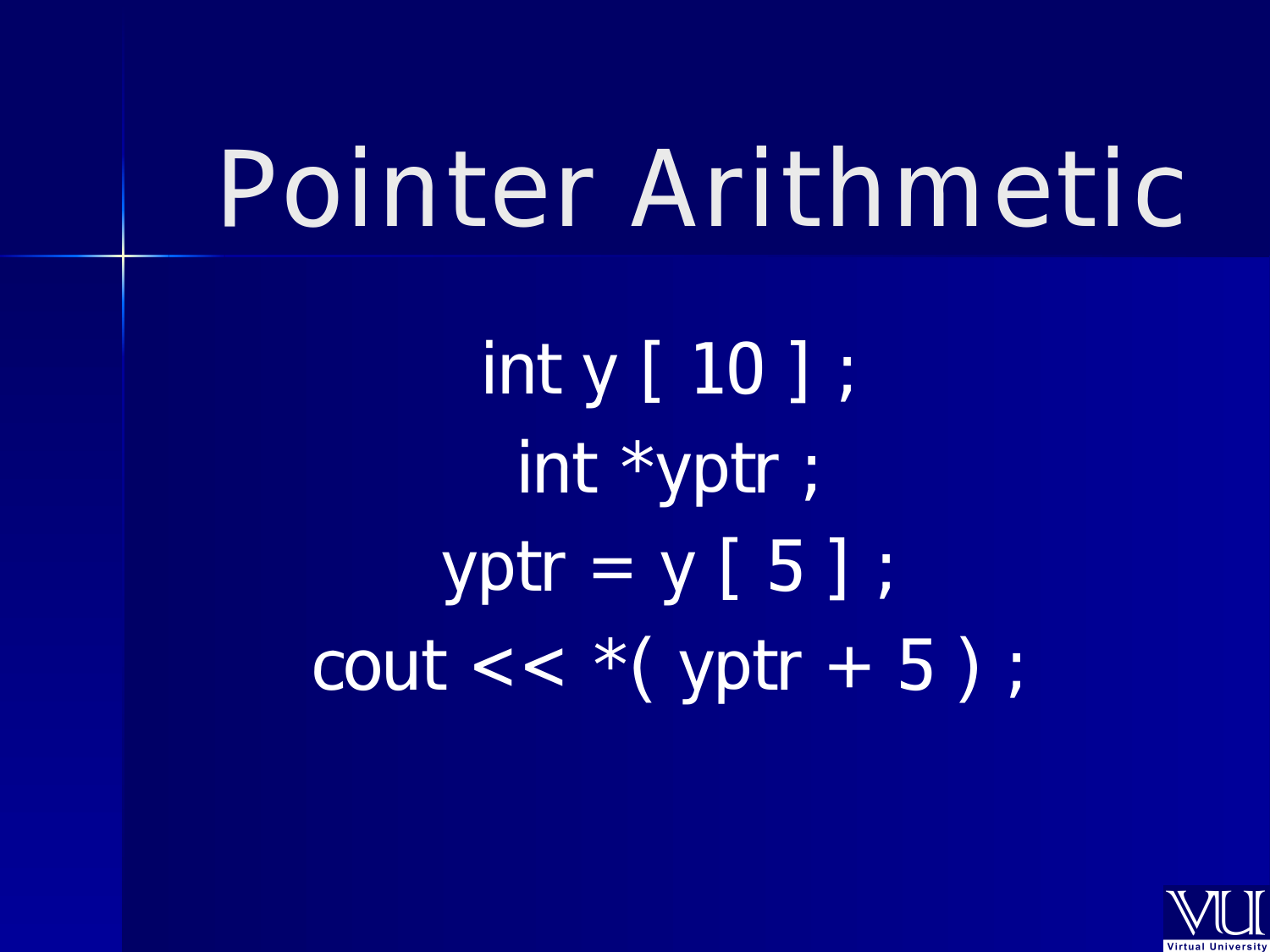

# Pointer Arithmetic
int y [ 10 ] ;
int *yptr ;
yptr = y [ 5 ] ;
cout << *( yptr + 5 ) ;